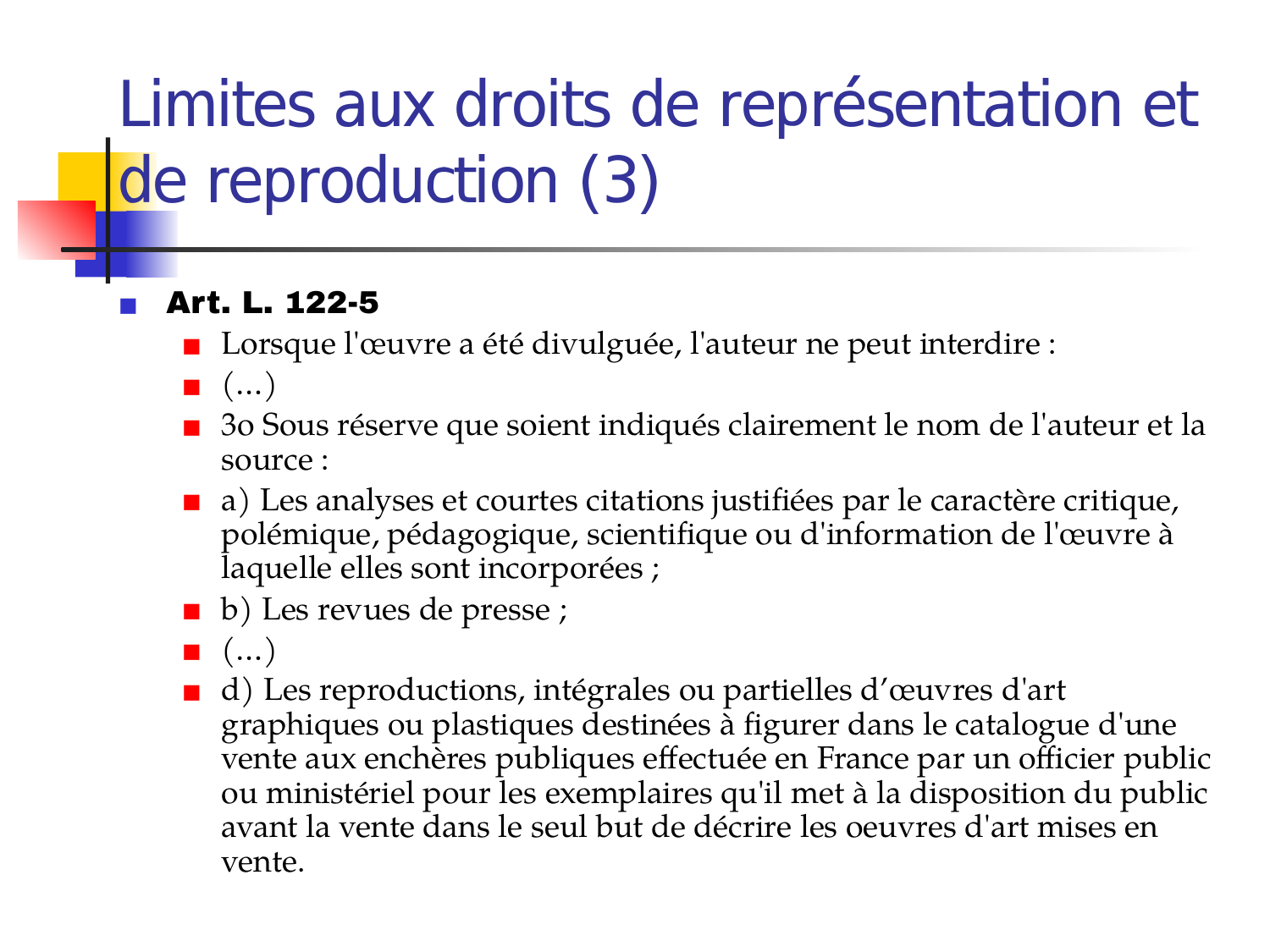

# Limites aux droits de représentation et de reproduction (3)
Art. L. 122-5
Lorsque l'œuvre a été divulguée, l'auteur ne peut interdire :
(…)
3o Sous réserve que soient indiqués clairement le nom de l'auteur et la source :
a) Les analyses et courtes citations justifiées par le caractère critique, polémique, pédagogique, scientifique ou d'information de l'œuvre à laquelle elles sont incorporées ;
b) Les revues de presse ;
(…)
d) Les reproductions, intégrales ou partielles d’œuvres d'art graphiques ou plastiques destinées à figurer dans le catalogue d'une vente aux enchères publiques effectuée en France par un officier public ou ministériel pour les exemplaires qu'il met à la disposition du public avant la vente dans le seul but de décrire les oeuvres d'art mises en vente.